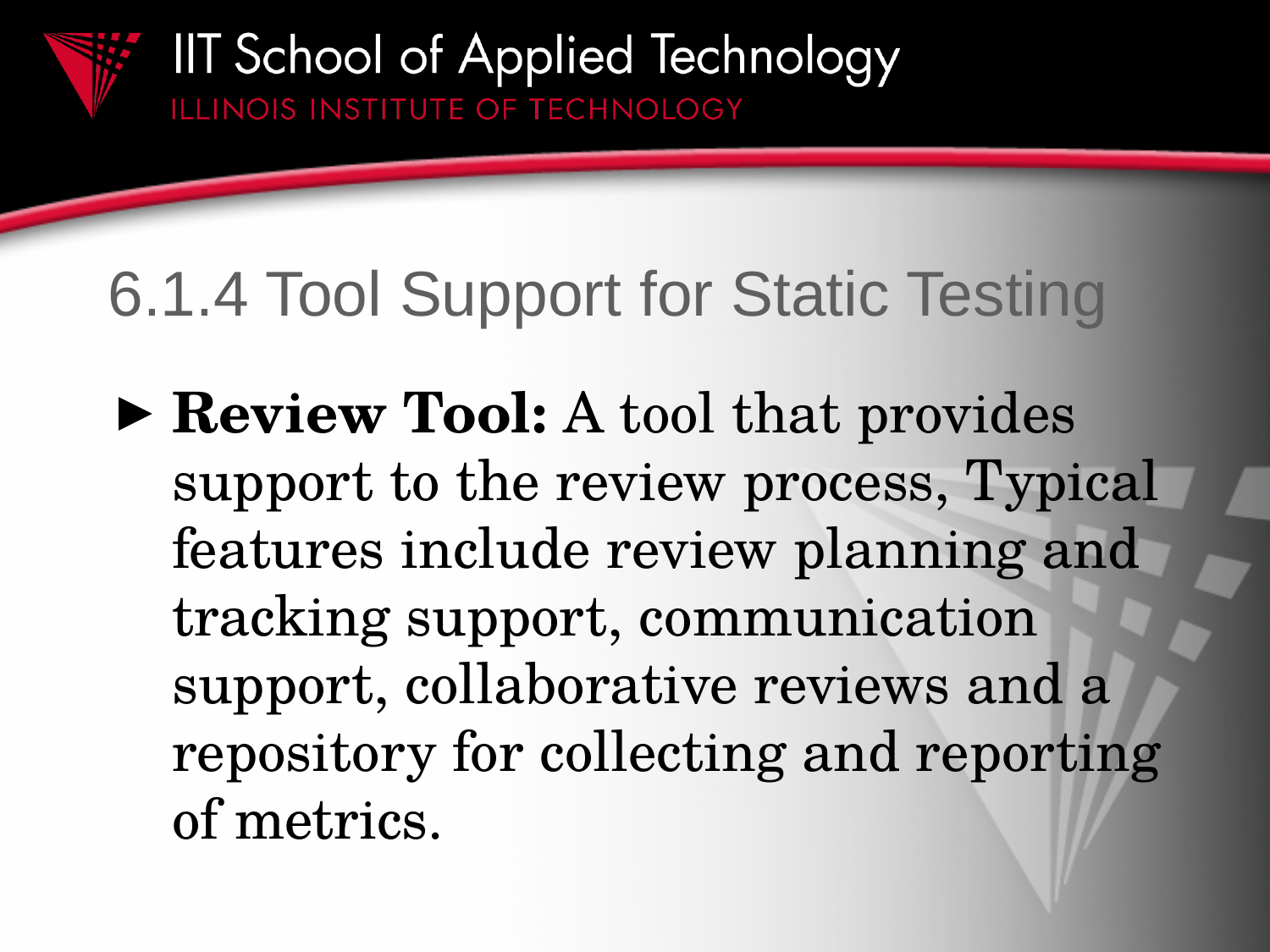

# 6.1.4 Tool Support for Static Testing
Review Tool: A tool that provides support to the review process, Typical features include review planning and tracking support, communication support, collaborative reviews and a repository for collecting and reporting of metrics.